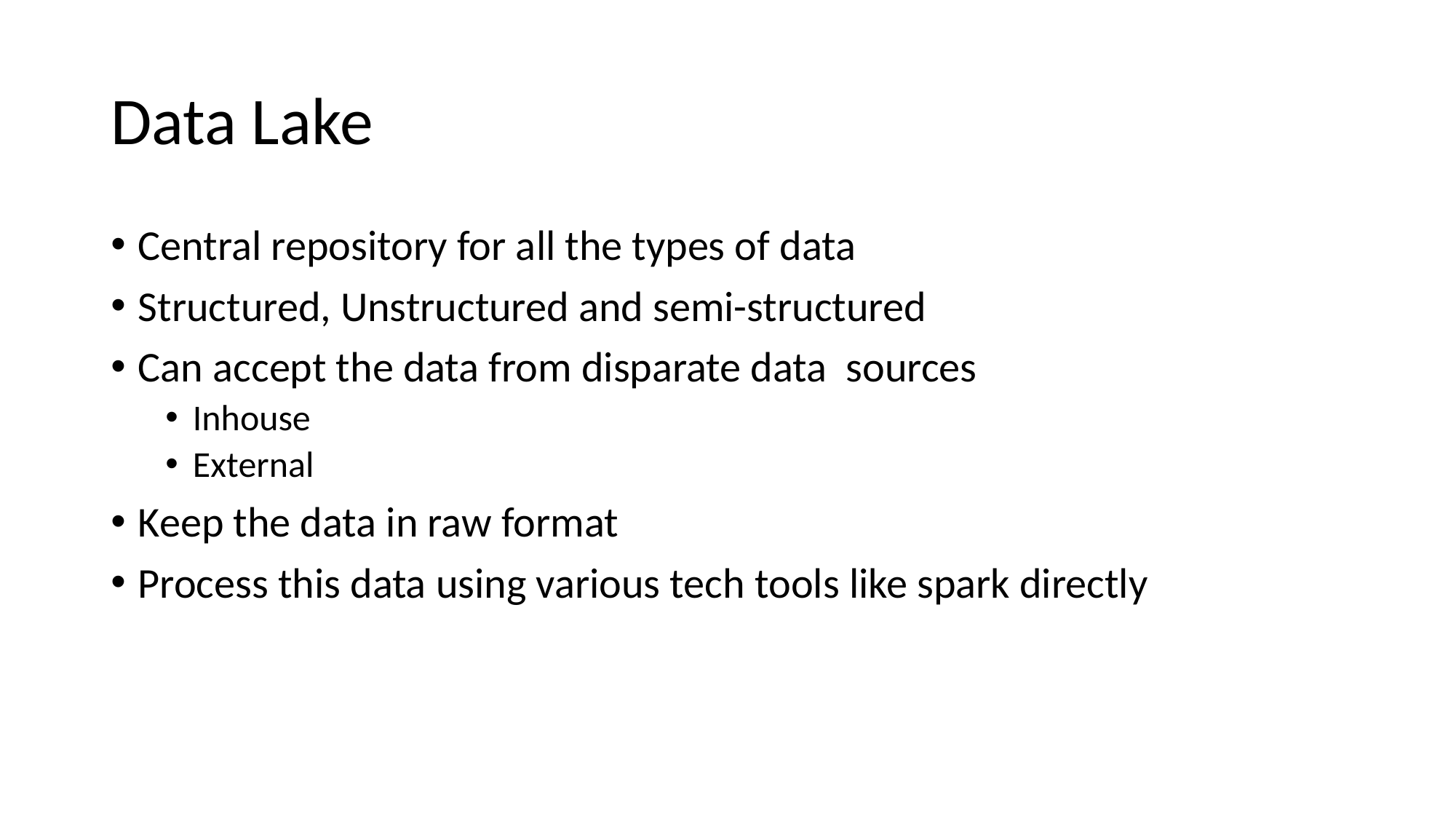

# Data Lake
Central repository for all the types of data
Structured, Unstructured and semi-structured
Can accept the data from disparate data  sources
Inhouse
External
Keep the data in raw format
Process this data using various tech tools like spark directly